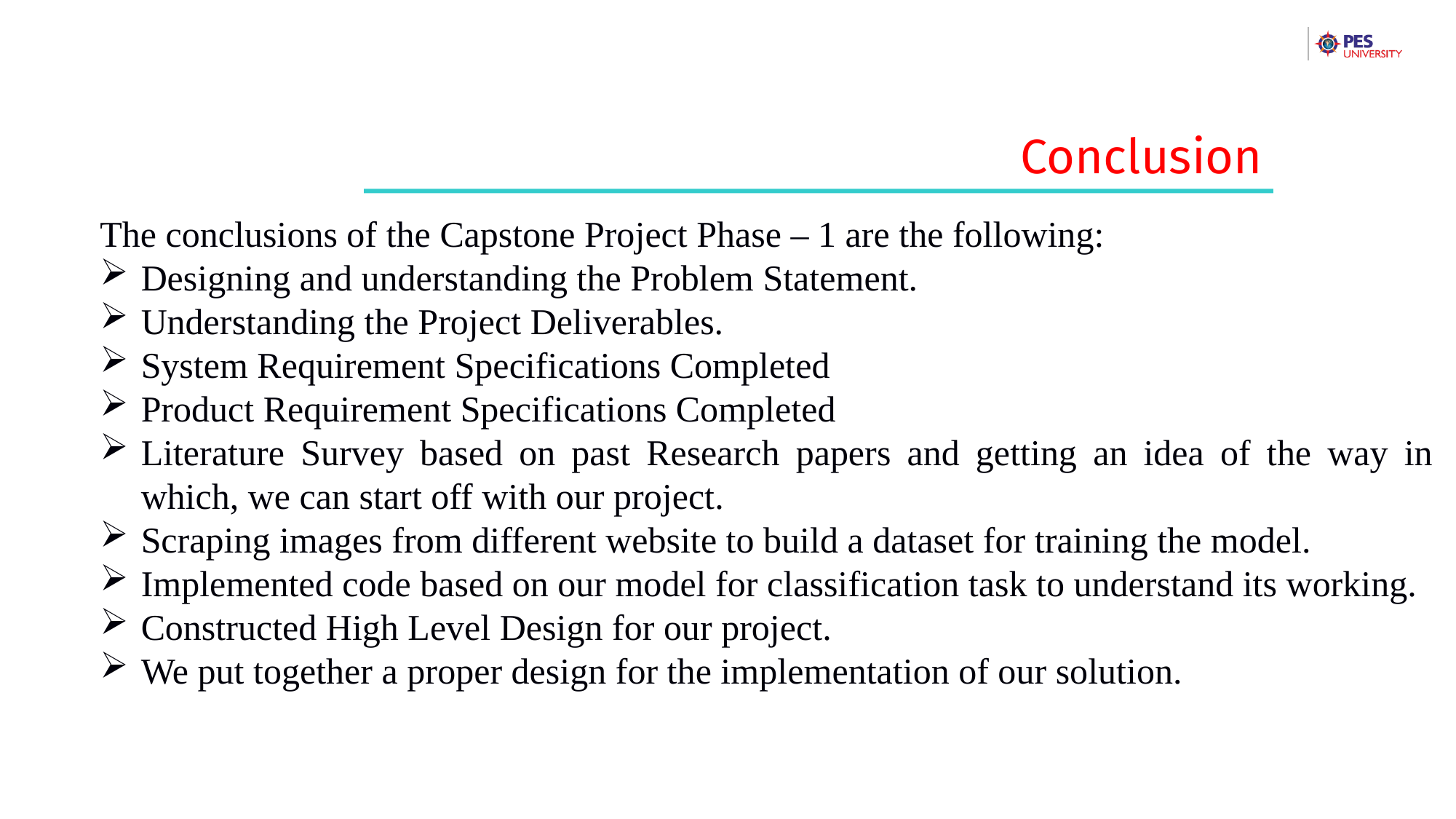

Conclusion

The conclusions of the Capstone Project Phase – 1 are the following:
Designing and understanding the Problem Statement.
Understanding the Project Deliverables.
System Requirement Specifications Completed
Product Requirement Specifications Completed
Literature Survey based on past Research papers and getting an idea of the way in which, we can start off with our project.
Scraping images from different website to build a dataset for training the model.
Implemented code based on our model for classification task to understand its working.
Constructed High Level Design for our project.
We put together a proper design for the implementation of our solution.